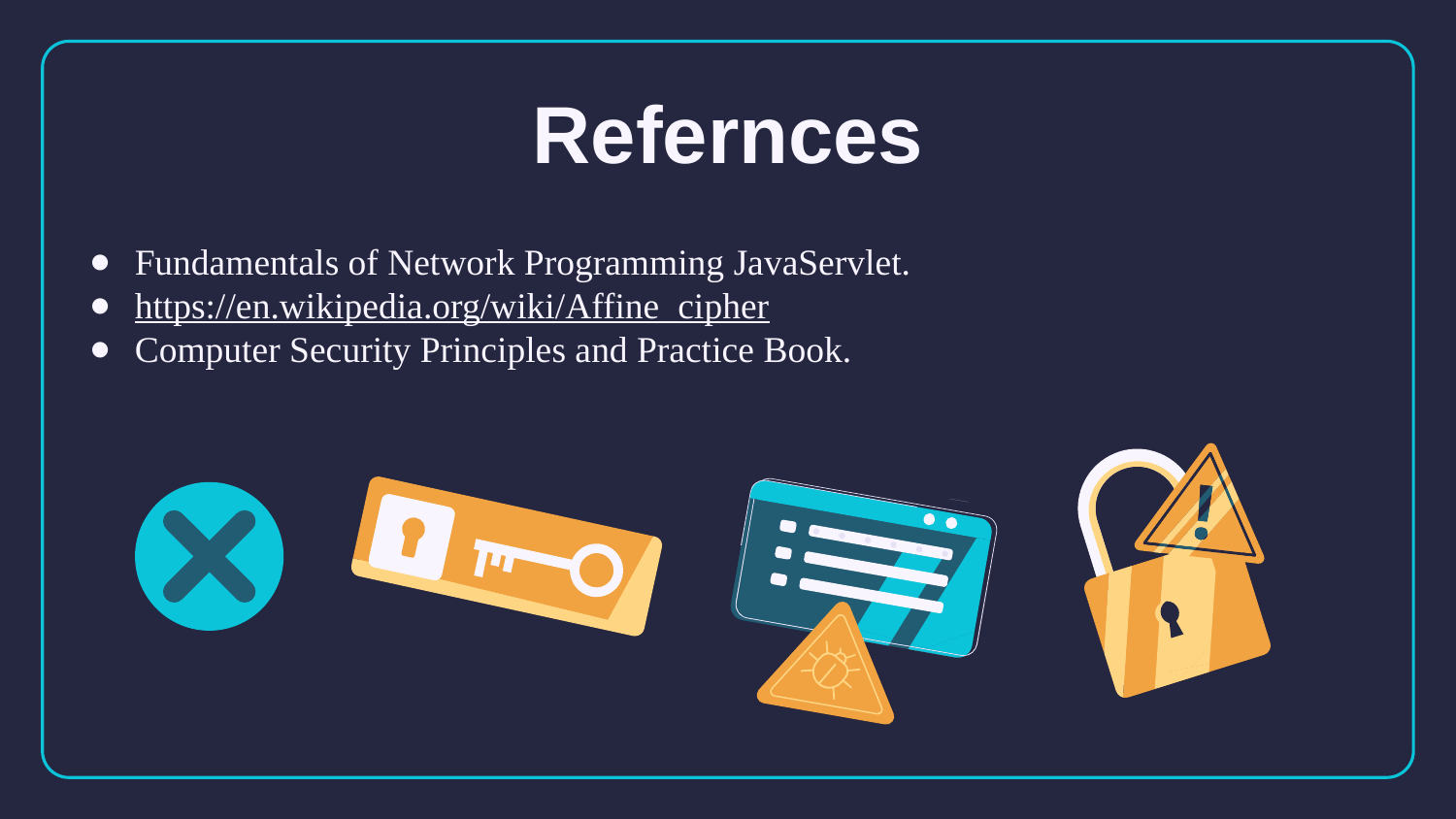

# Refernces
Fundamentals of Network Programming JavaServlet.
https://en.wikipedia.org/wiki/Affine_cipher
Computer Security Principles and Practice Book.Personal information flat icons of people locks shields keys